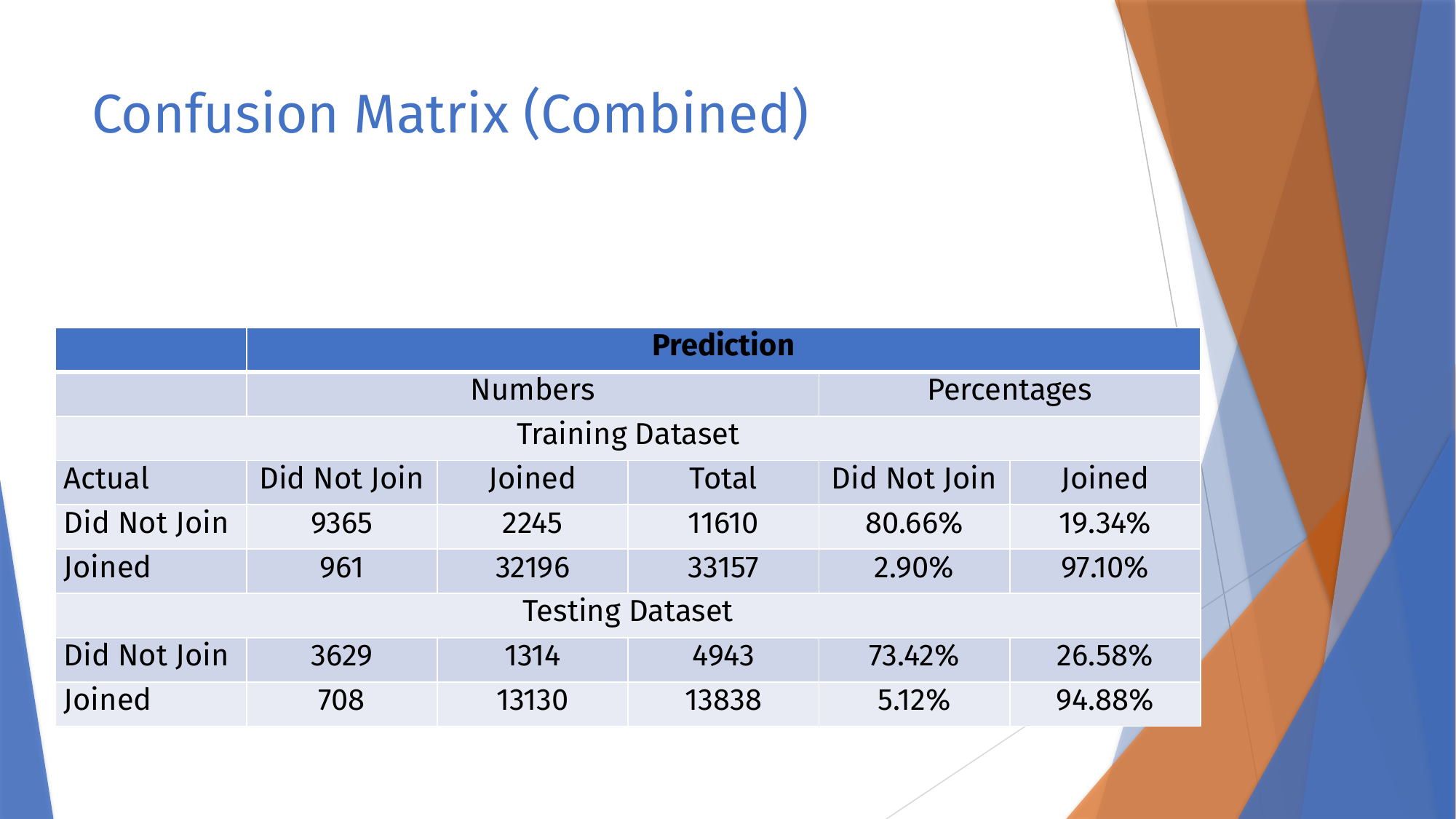

# Confusion Matrix (Combined)
|  | Prediction |  |  |  |  |
| --- | --- | --- | --- | --- | --- |
|  | Numbers |  |  | Percentages |  |
| Training Dataset |  |  |  |  |  |
| Actual | Did Not Join | Joined | Total | Did Not Join | Joined |
| Did Not Join | 9365 | 2245 | 11610 | 80.66% | 19.34% |
| Joined | 961 | 32196 | 33157 | 2.90% | 97.10% |
| Testing Dataset |  |  |  |  |  |
| Did Not Join | 3629 | 1314 | 4943 | 73.42% | 26.58% |
| Joined | 708 | 13130 | 13838 | 5.12% | 94.88% |